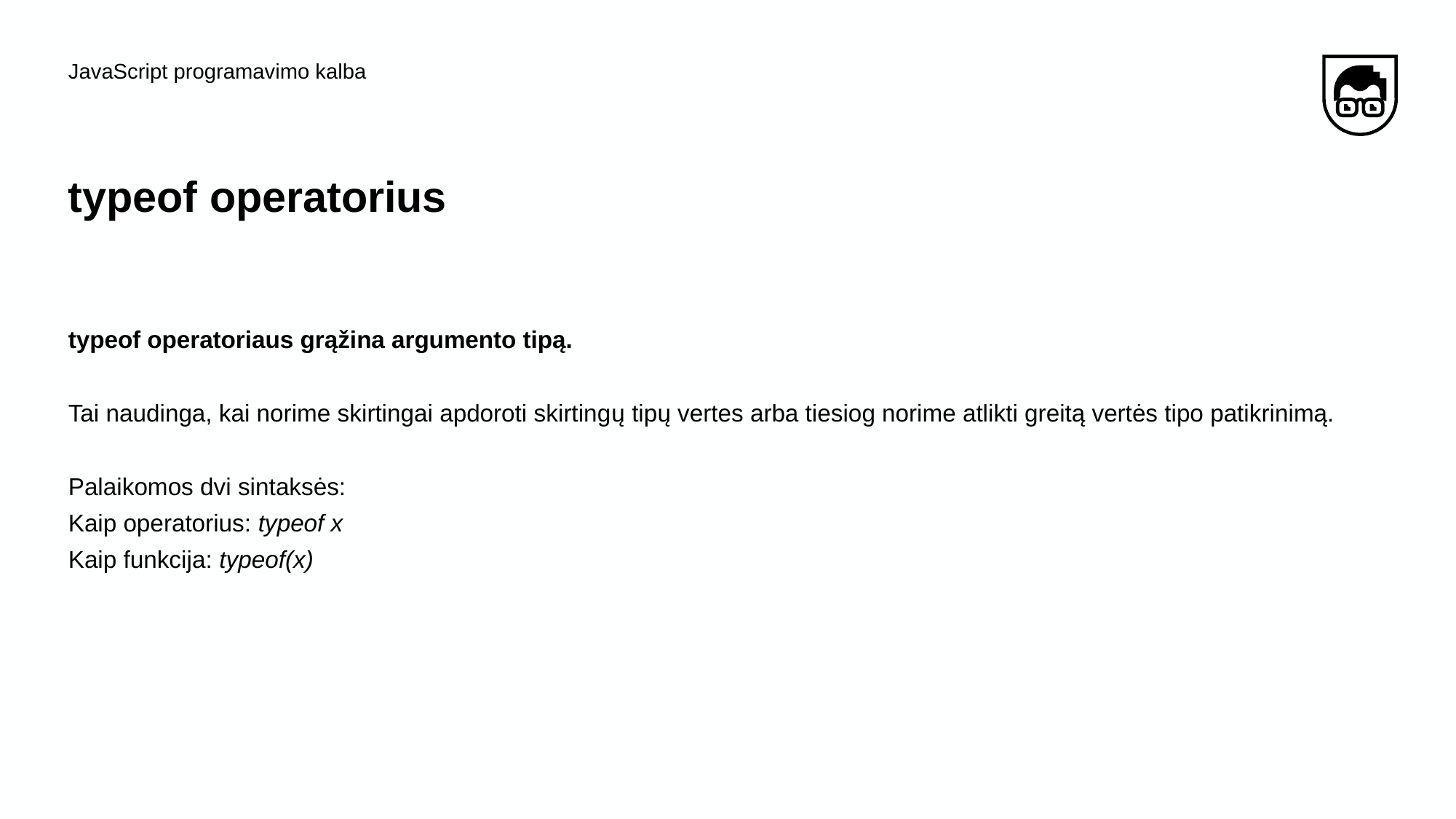

JavaScript programavimo kalba
# typeof operatorius
typeof operatoriaus grąžina argumento tipą.

Tai naudinga, kai norime skirtingai apdoroti skirtingų tipų vertes arba tiesiog norime atlikti greitą vertės tipo patikrinimą.

Palaikomos dvi sintaksės:
Kaip operatorius: typeof x
Kaip funkcija: typeof(x)